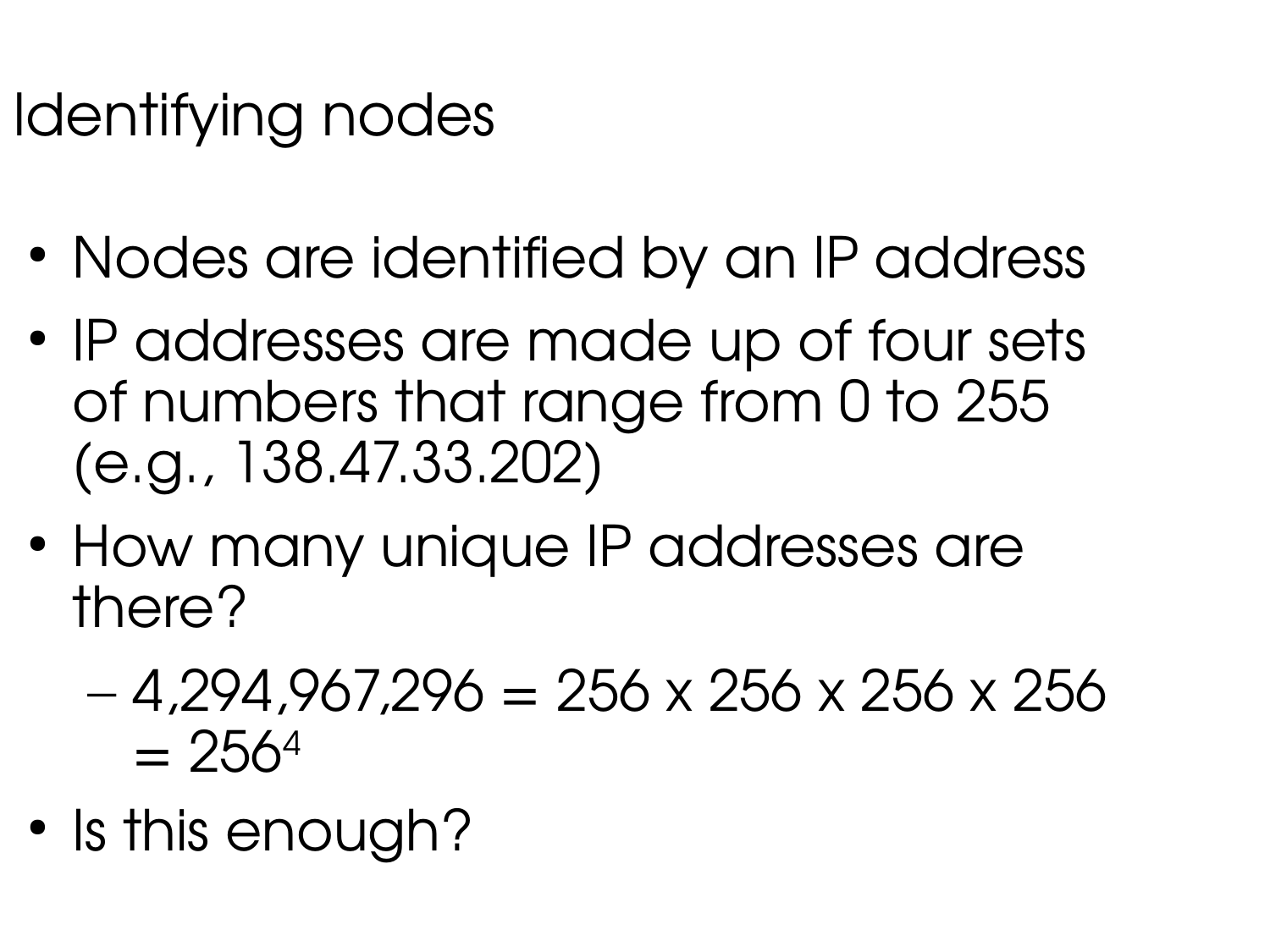

Identifying nodes
Nodes are identified by an IP address
IP addresses are made up of four sets of numbers that range from 0 to 255 (e.g., 138.47.33.202)
How many unique IP addresses are there?
4,294,967,296 = 256 x 256 x 256 x 256 = 2564
Is this enough?